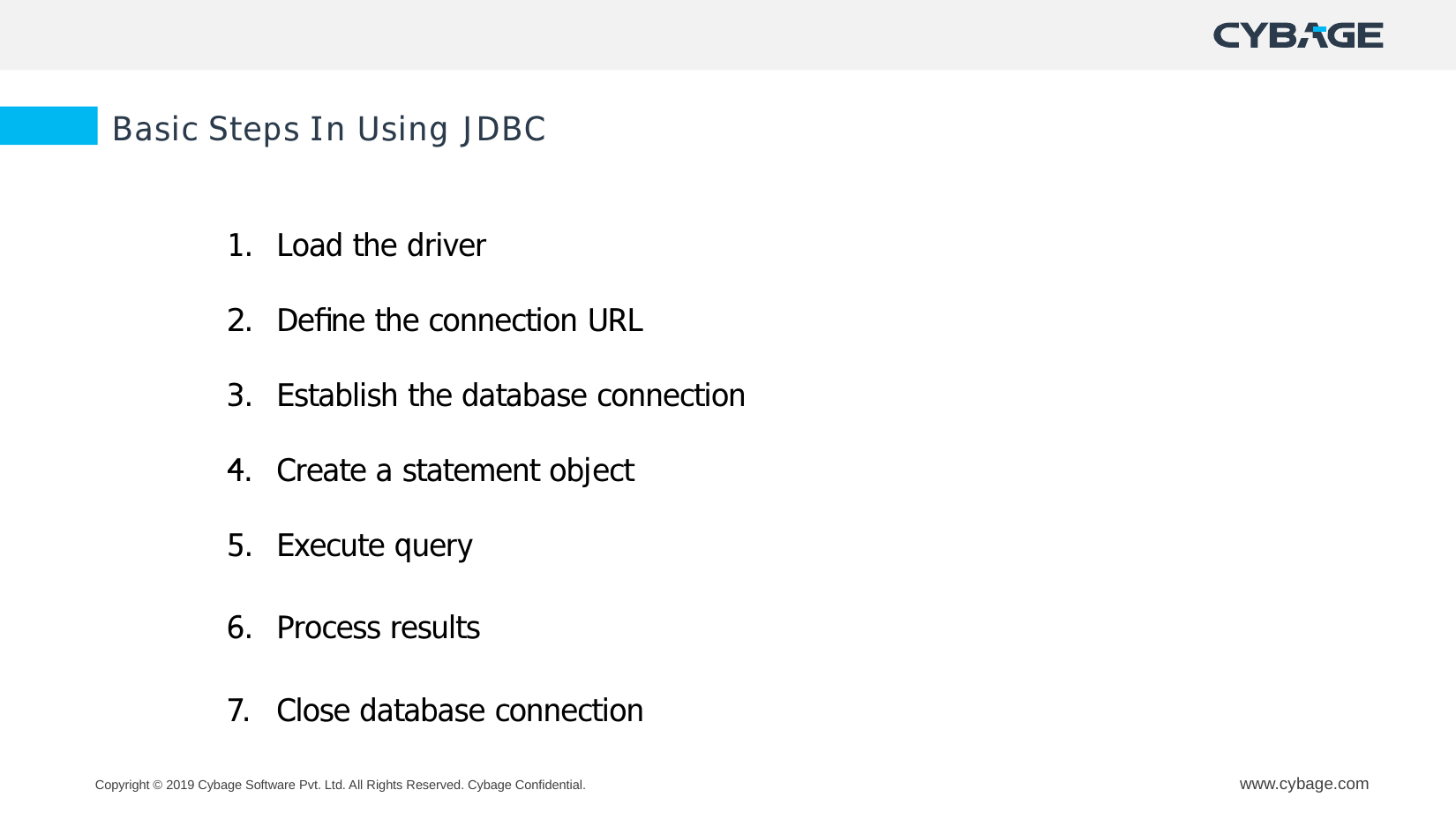

Basic Steps In Using JDBC

Load the driver
Define the connection URL
Establish the database connection
Create a statement object
Execute query
Process results
Close database connection